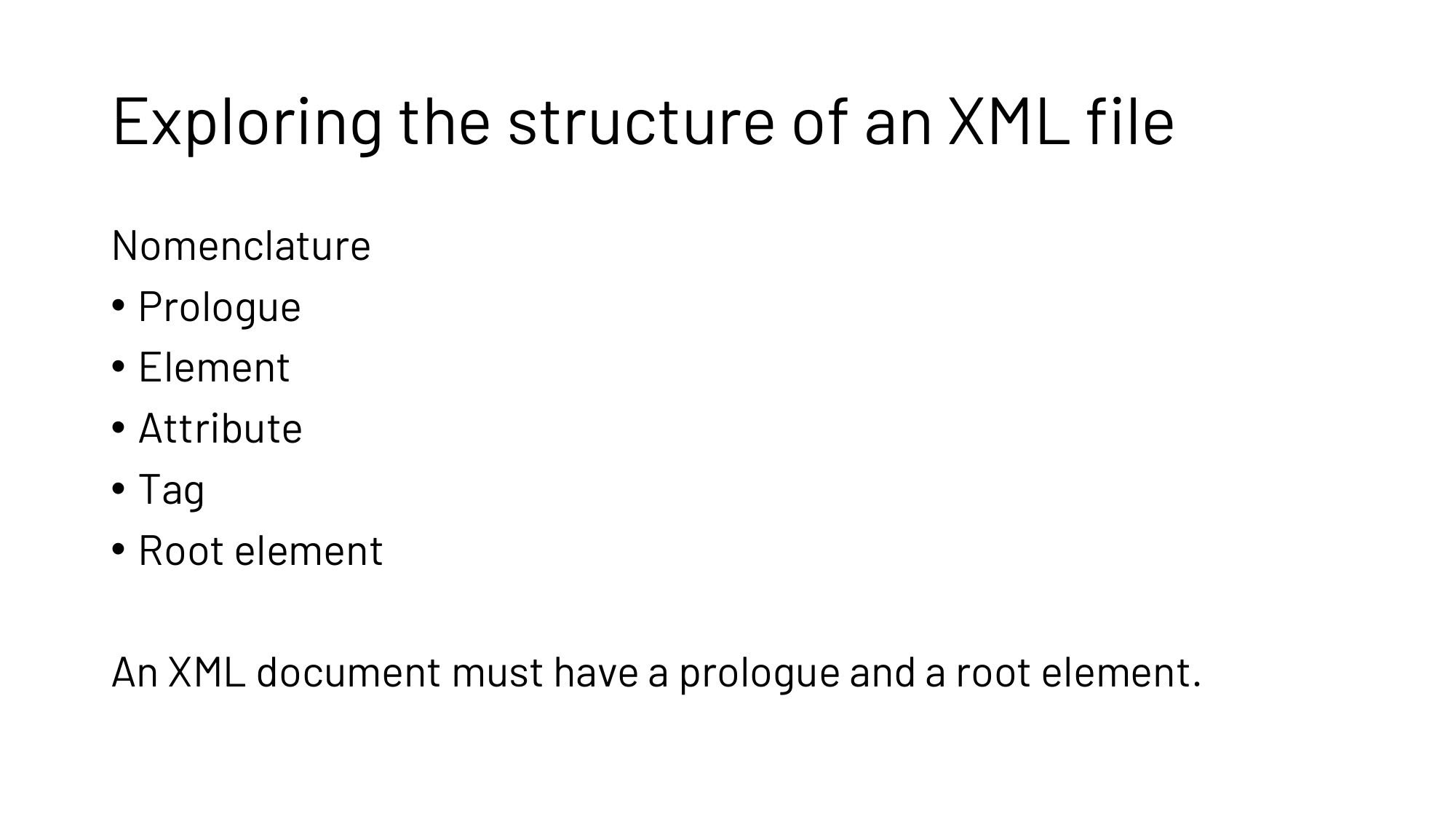

# Exploring the structure of an XML file
Nomenclature
Prologue
Element
Attribute
Tag
Root element

An XML document must have a prologue and a root element.